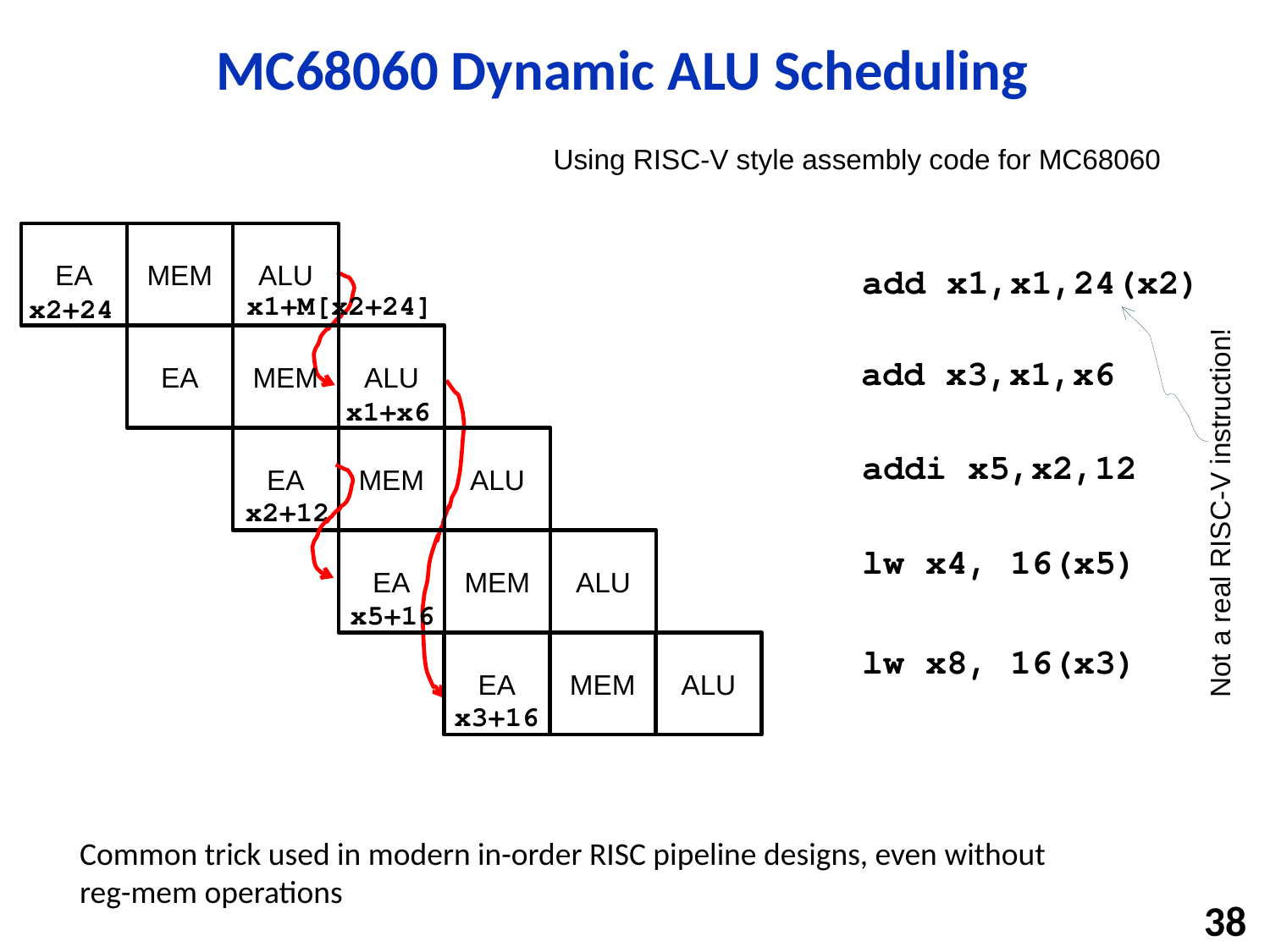

# MC68060 Dynamic ALU Scheduling
Using RISC-V style assembly code for MC68060

EA
MEM
ALU
add x1,x1,24(x2)

x1+M[x2+24]
x2+24

Not a real RISC-V instruction!
EA
MEM
ALU
add x3,x1,x6

x1+x6
EA
MEM
ALU
addi x5,x2,12

x2+12
EA
MEM
ALU
lw x4, 16(x5)
x5+16
EA
MEM
ALU
lw x8, 16(x3)
x3+16
Common trick used in modern in-order RISC pipeline designs, even without reg-mem operations
38